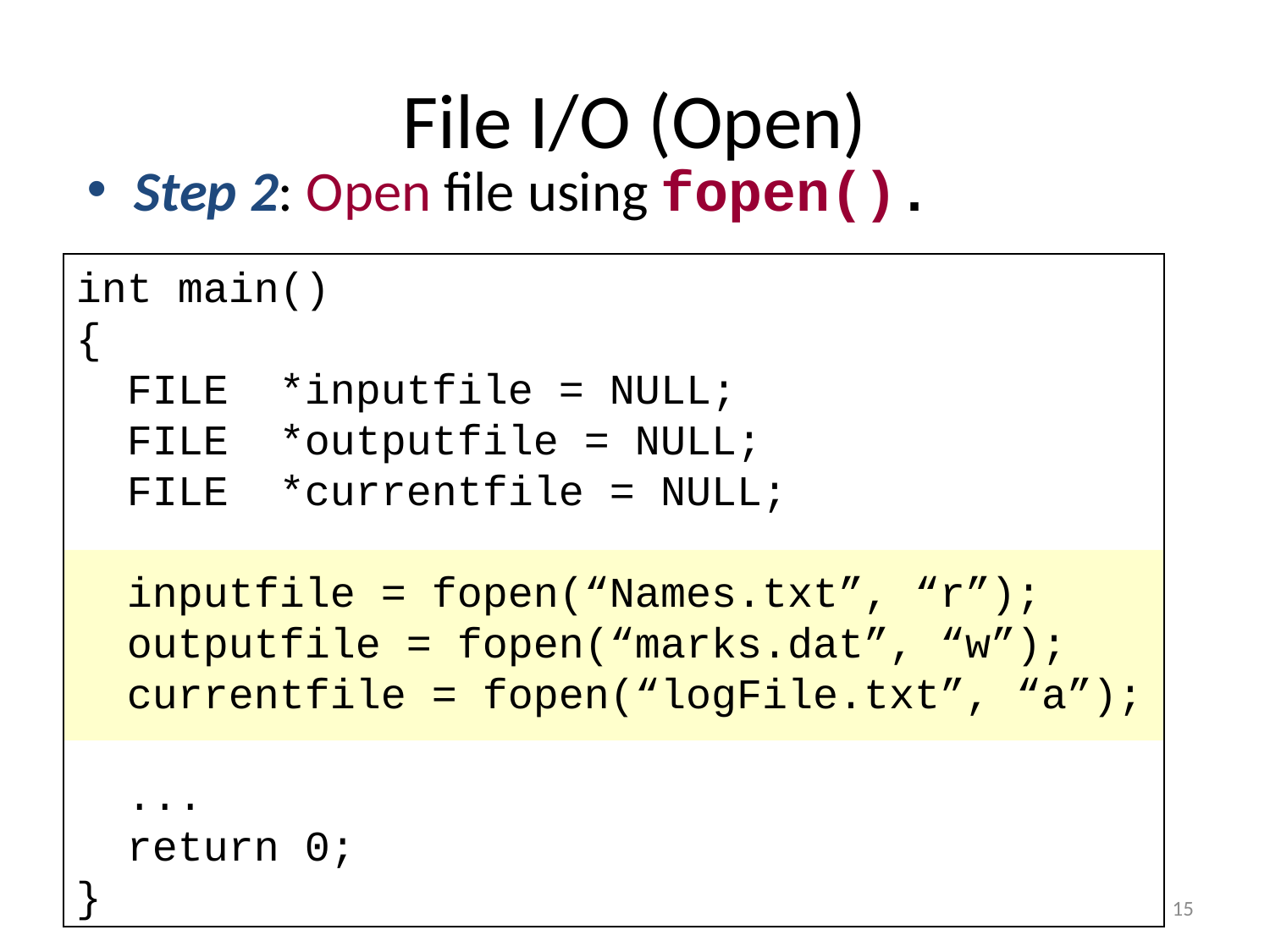

# File I/O (Open)
Step 2: Open file using fopen().
int main()
{
  FILE  *inputfile = NULL;
  FILE  *outputfile = NULL;
  FILE  *currentfile = NULL;

  inputfile = fopen(“Names.txt”, “r”);
  outputfile = fopen(“marks.dat”, “w”);
  currentfile = fopen(“logFile.txt”, “a”);

  ...
  return 0;
}

15